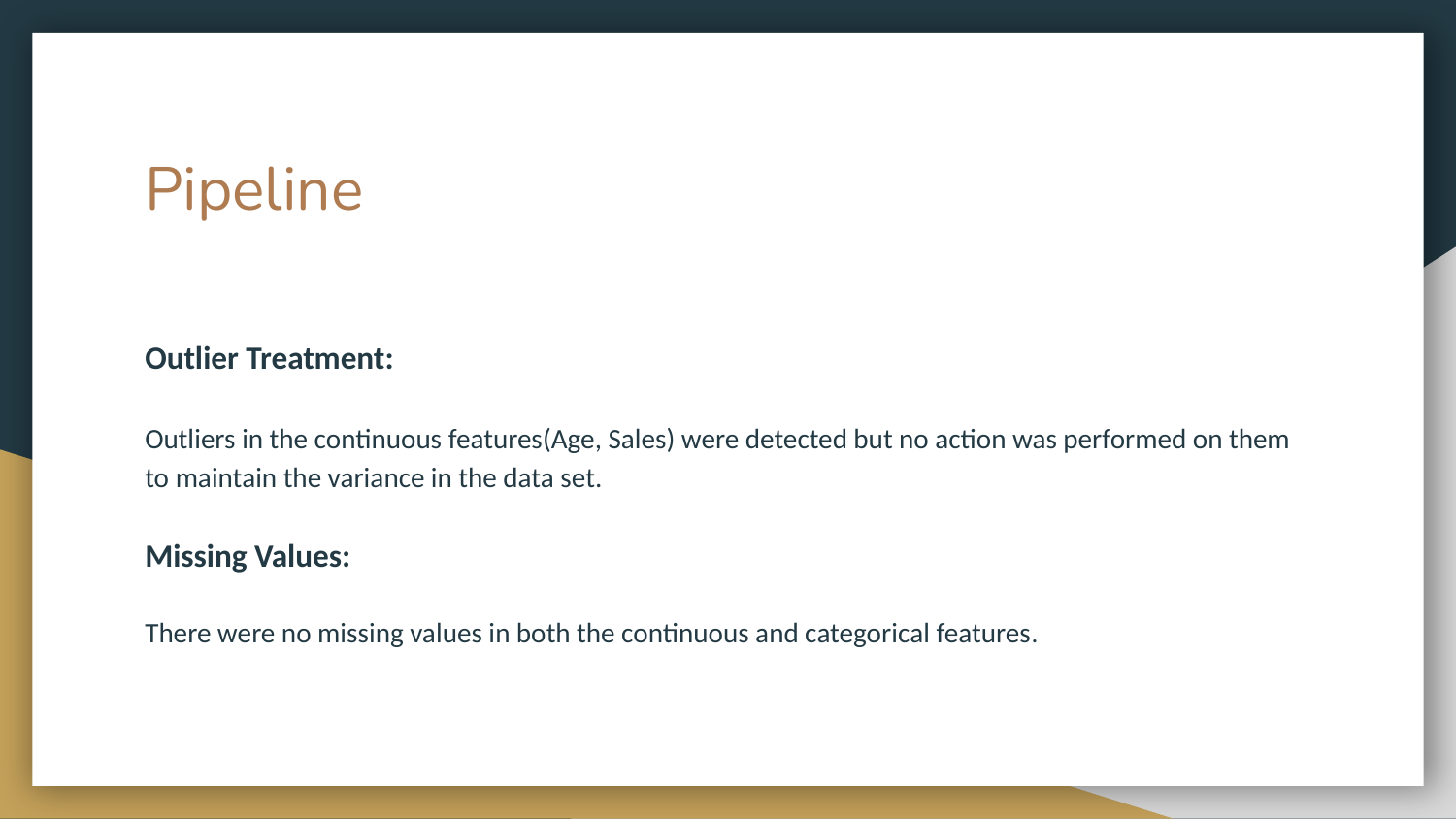

# Pipeline
Outlier Treatment:

Outliers in the continuous features(Age, Sales) were detected but no action was performed on them to maintain the variance in the data set.

Missing Values:

There were no missing values in both the continuous and categorical features.